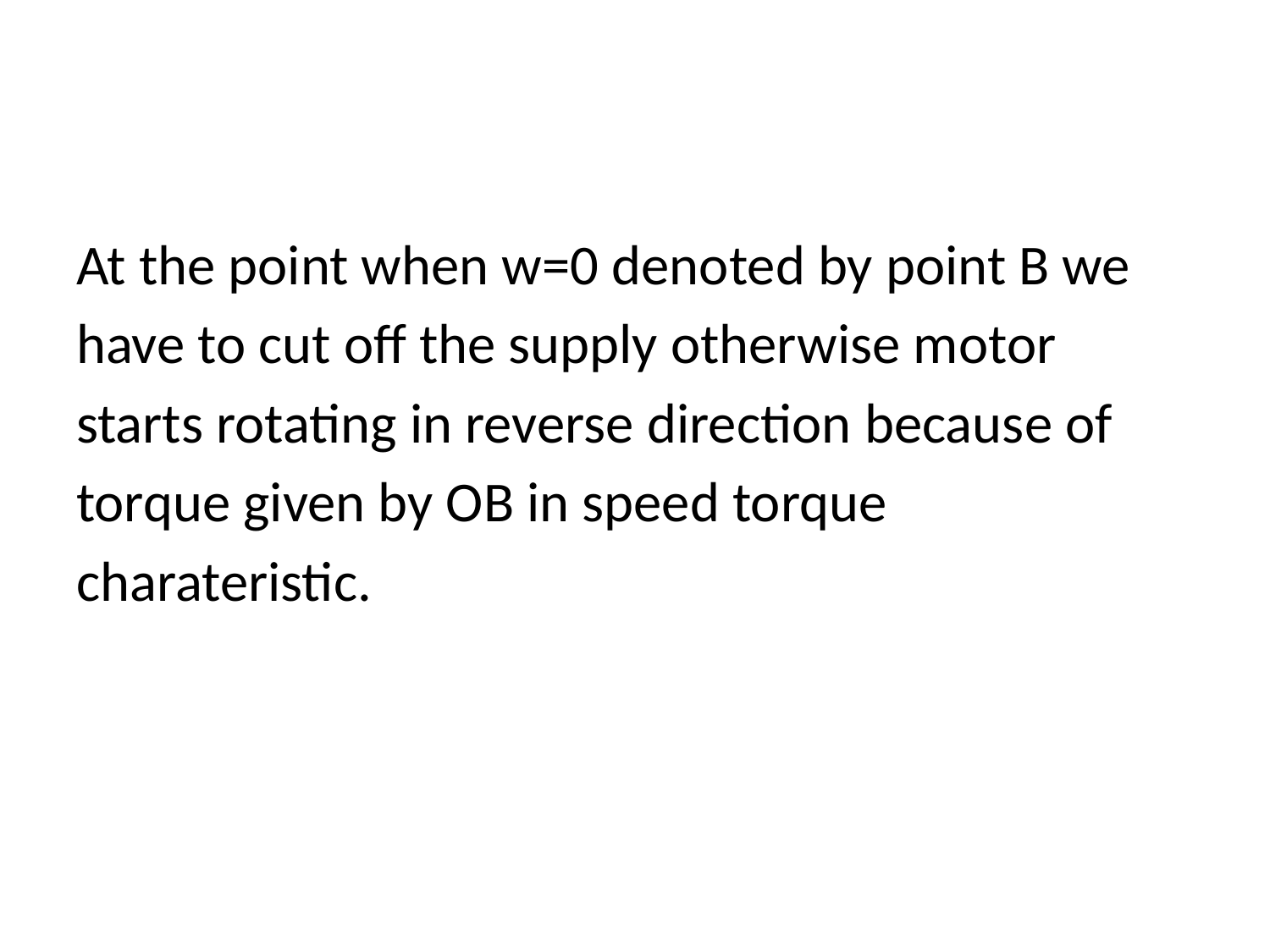

#
At the point when w=0 denoted by point B we
have to cut off the supply otherwise motor
starts rotating in reverse direction because of
torque given by OB in speed torque
charateristic.